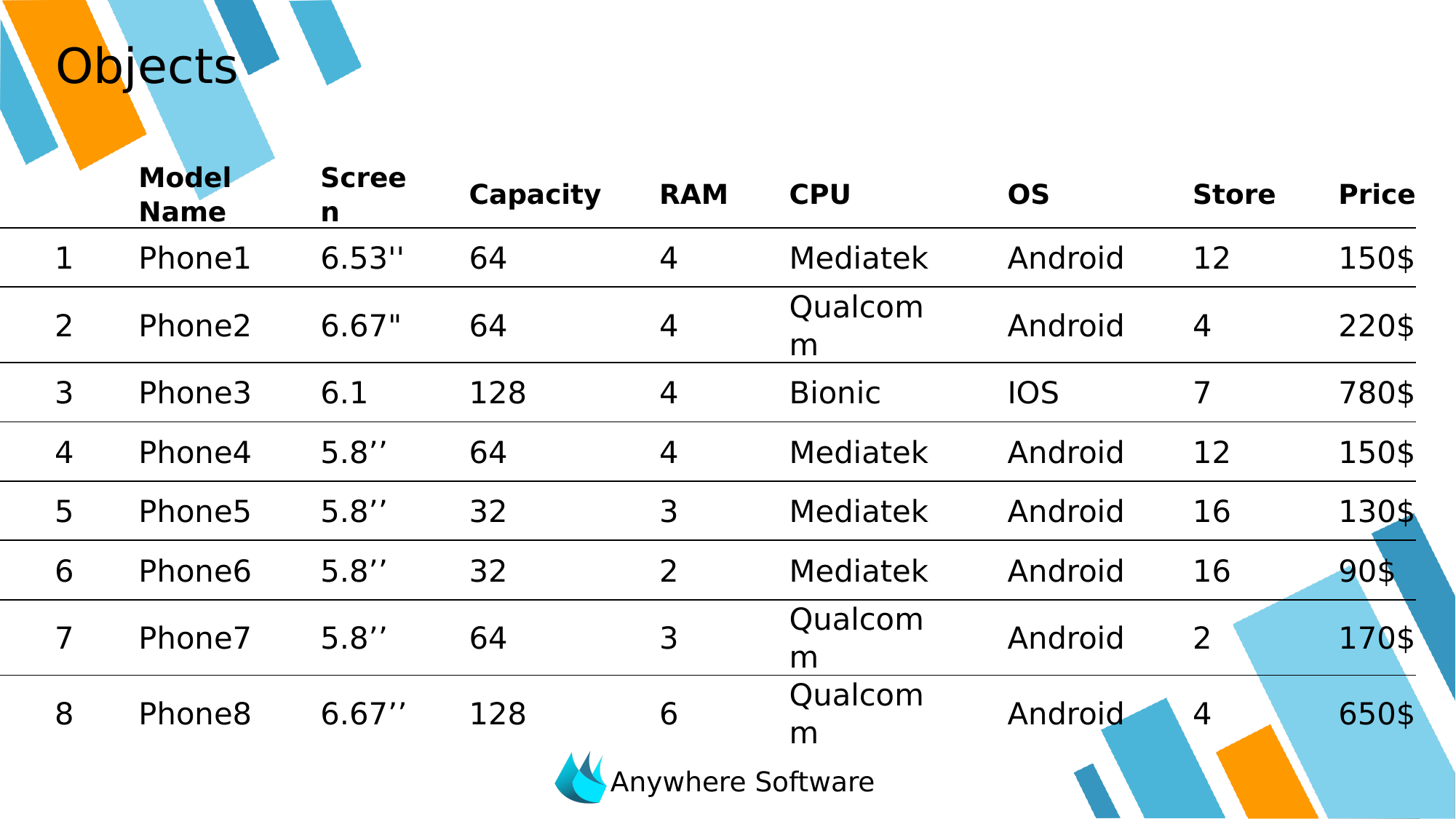

# Objects
|  | Model Name | Screen | Capacity | RAM | CPU | OS | Store | Price |
| --- | --- | --- | --- | --- | --- | --- | --- | --- |
| 1 | Phone1 | 6.53'' | 64 | 4 | Mediatek | Android | 12 | 150$ |
| 2 | Phone2 | 6.67" | 64 | 4 | Qualcomm | Android | 4 | 220$ |
| 3 | Phone3 | 6.1 | 128 | 4 | Bionic | IOS | 7 | 780$ |
| 4 | Phone4 | 5.8’’ | 64 | 4 | Mediatek | Android | 12 | 150$ |
| 5 | Phone5 | 5.8’’ | 32 | 3 | Mediatek | Android | 16 | 130$ |
| 6 | Phone6 | 5.8’’ | 32 | 2 | Mediatek | Android | 16 | 90$ |
| 7 | Phone7 | 5.8’’ | 64 | 3 | Qualcomm | Android | 2 | 170$ |
| 8 | Phone8 | 6.67’’ | 128 | 6 | Qualcomm | Android | 4 | 650$ |